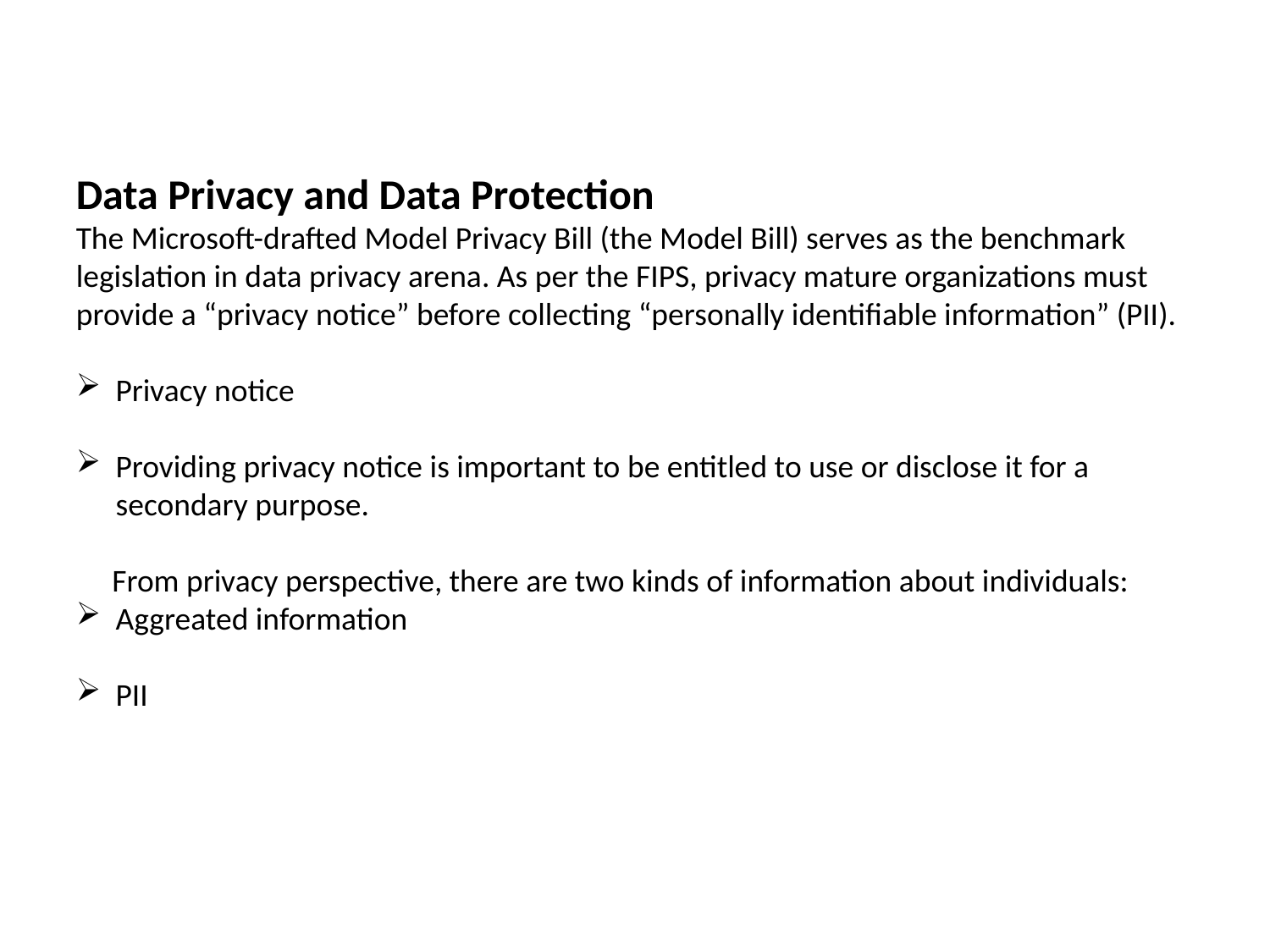

Data Privacy and Data Protection
The Microsoft-drafted Model Privacy Bill (the Model Bill) serves as the benchmark legislation in data privacy arena. As per the FIPS, privacy mature organizations must provide a “privacy notice” before collecting “personally identifiable information” (PII).

Privacy notice

Providing privacy notice is important to be entitled to use or disclose it for a secondary purpose.

     From privacy perspective, there are two kinds of information about individuals:
Aggreated information

PII